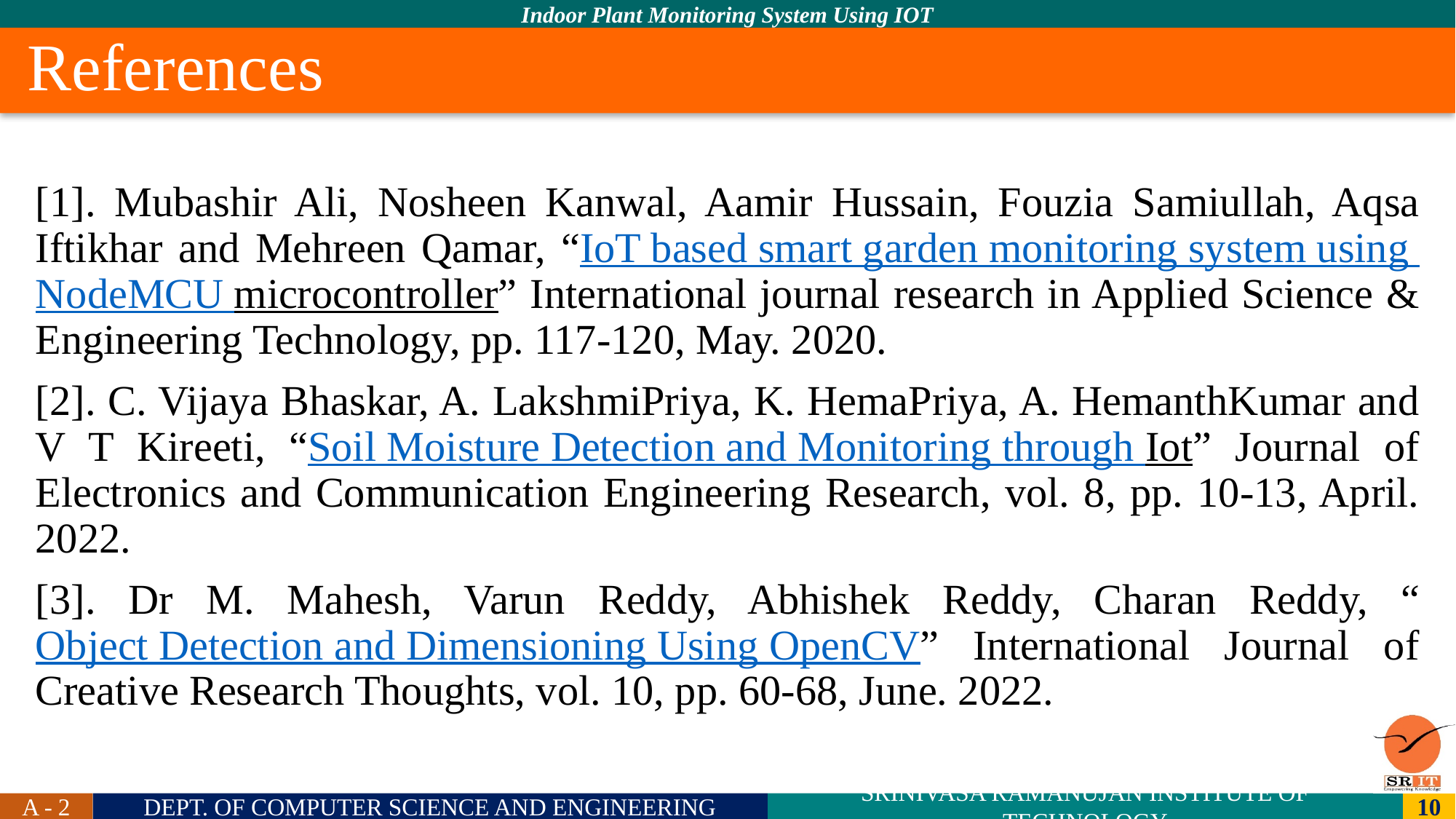

# References
[1]. Mubashir Ali, Nosheen Kanwal, Aamir Hussain, Fouzia Samiullah, Aqsa Iftikhar and Mehreen Qamar, “IoT based smart garden monitoring system using NodeMCU microcontroller” International journal research in Applied Science & Engineering Technology, pp. 117-120, May. 2020.
[2]. C. Vijaya Bhaskar, A. LakshmiPriya, K. HemaPriya, A. HemanthKumar and V T Kireeti, “Soil Moisture Detection and Monitoring through Iot” Journal of Electronics and Communication Engineering Research, vol. 8, pp. 10-13, April. 2022.
[3]. Dr M. Mahesh, Varun Reddy, Abhishek Reddy, Charan Reddy, “Object Detection and Dimensioning Using OpenCV” International Journal of Creative Research Thoughts, vol. 10, pp. 60-68, June. 2022.